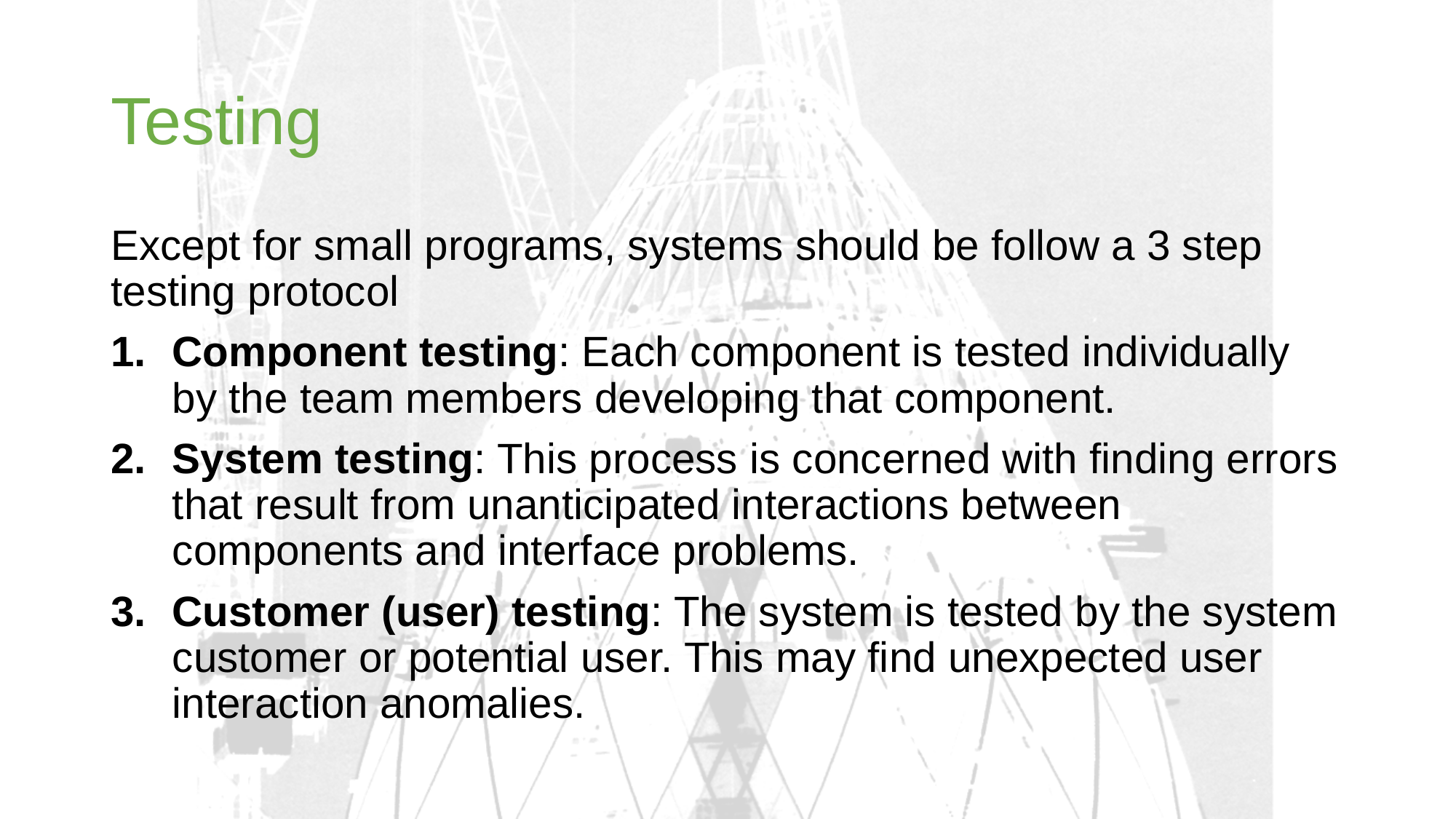

# Testing
Except for small programs, systems should be follow a 3 step testing protocol
Component testing: Each component is tested individually by the team members developing that component.
System testing: This process is concerned with finding errors that result from unanticipated interactions between components and interface problems.
Customer (user) testing: The system is tested by the system customer or potential user. This may find unexpected user interaction anomalies.